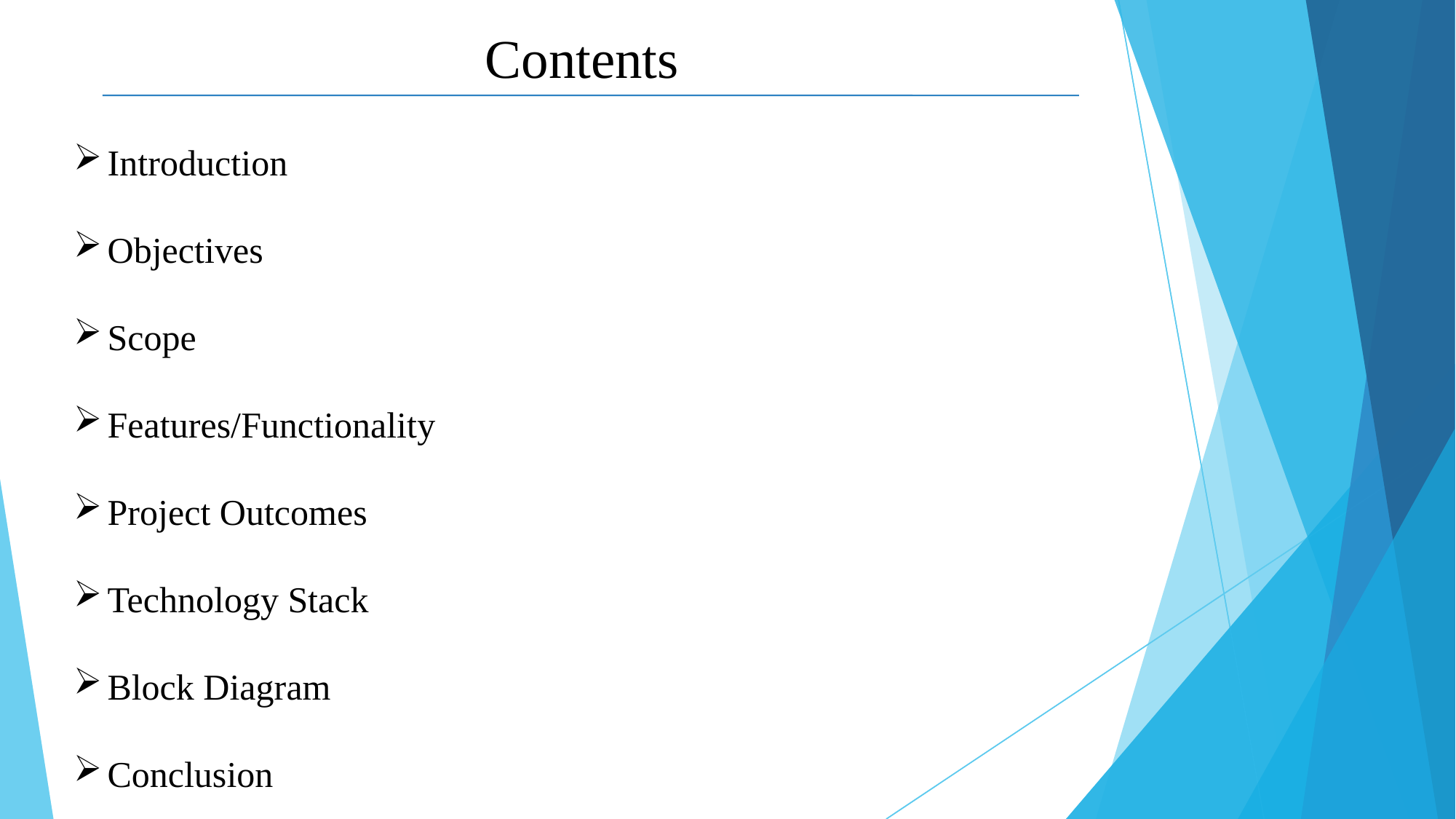

Contents

Introduction

Objectives

Scope

Features/Functionality

Project Outcomes

Technology Stack

Block Diagram

Conclusion